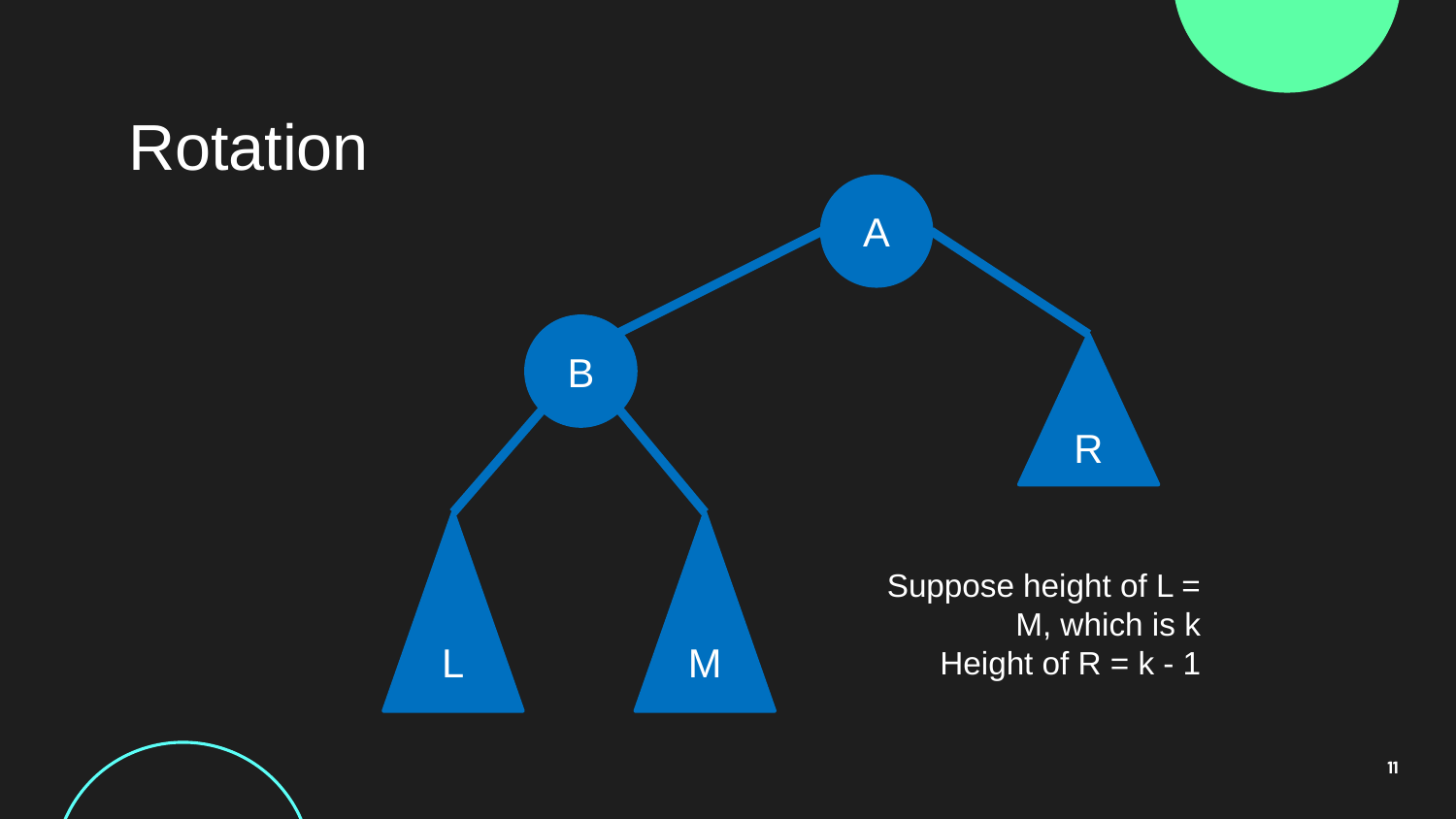

# Rotation
A
B
R
L
M
Suppose height of L = M, which is k
Height of R = k - 1
11